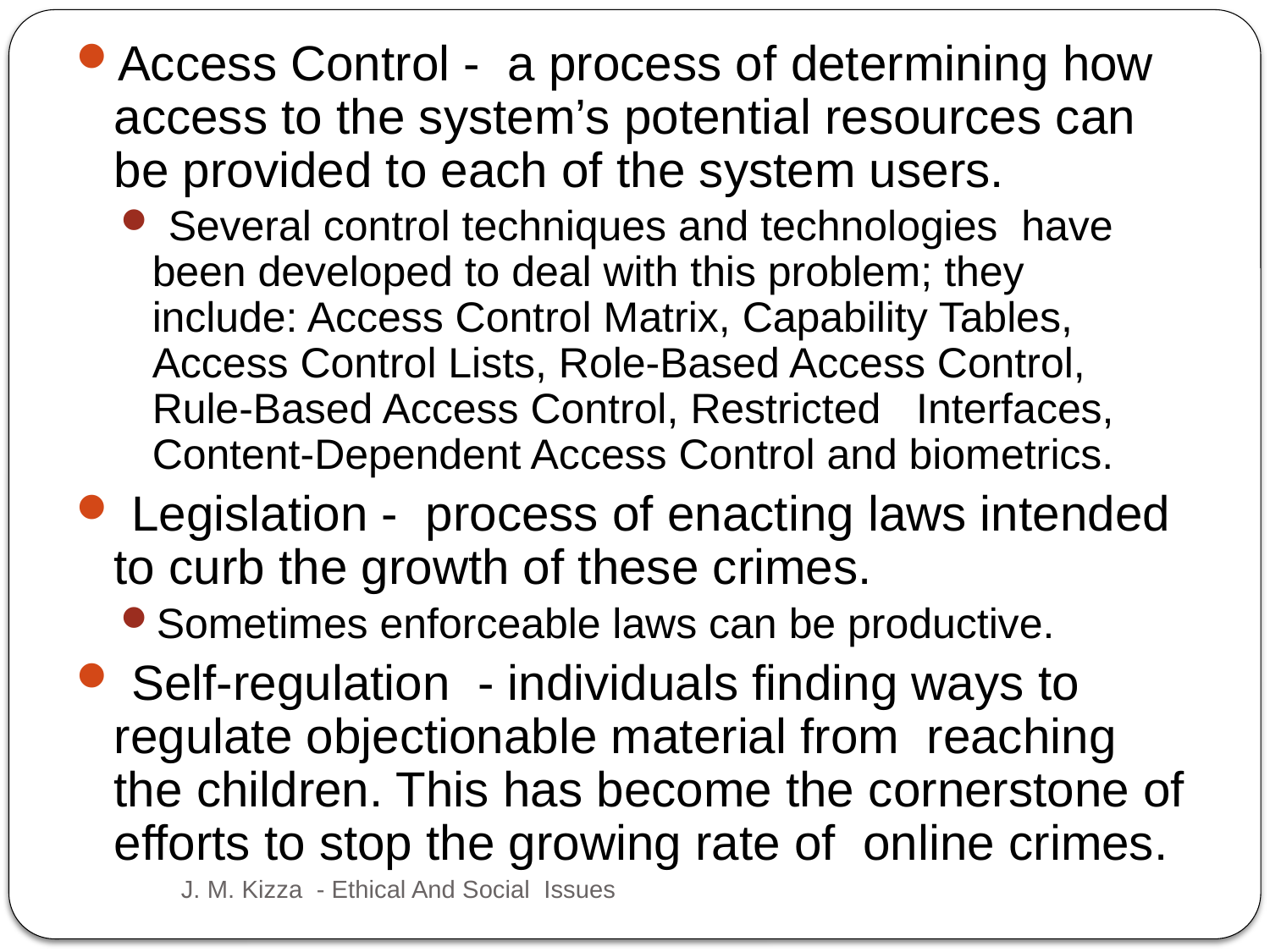

Access Control -  a process of determining how access to the system’s potential resources can be provided to each of the system users.
 Several control techniques and technologies  have been developed to deal with this problem; they  include: Access Control Matrix, Capability Tables,  Access Control Lists, Role-Based Access Control, Rule-Based Access Control, Restricted   Interfaces, Content-Dependent Access Control and biometrics.
 Legislation -  process of enacting laws intended to curb the growth of these crimes.
Sometimes enforceable laws can be productive.
 Self-regulation  - individuals finding ways to regulate objectionable material from  reaching the children. This has become the cornerstone of efforts to stop the growing rate of  online crimes.

10
J. M. Kizza  - Ethical And Social  Issues